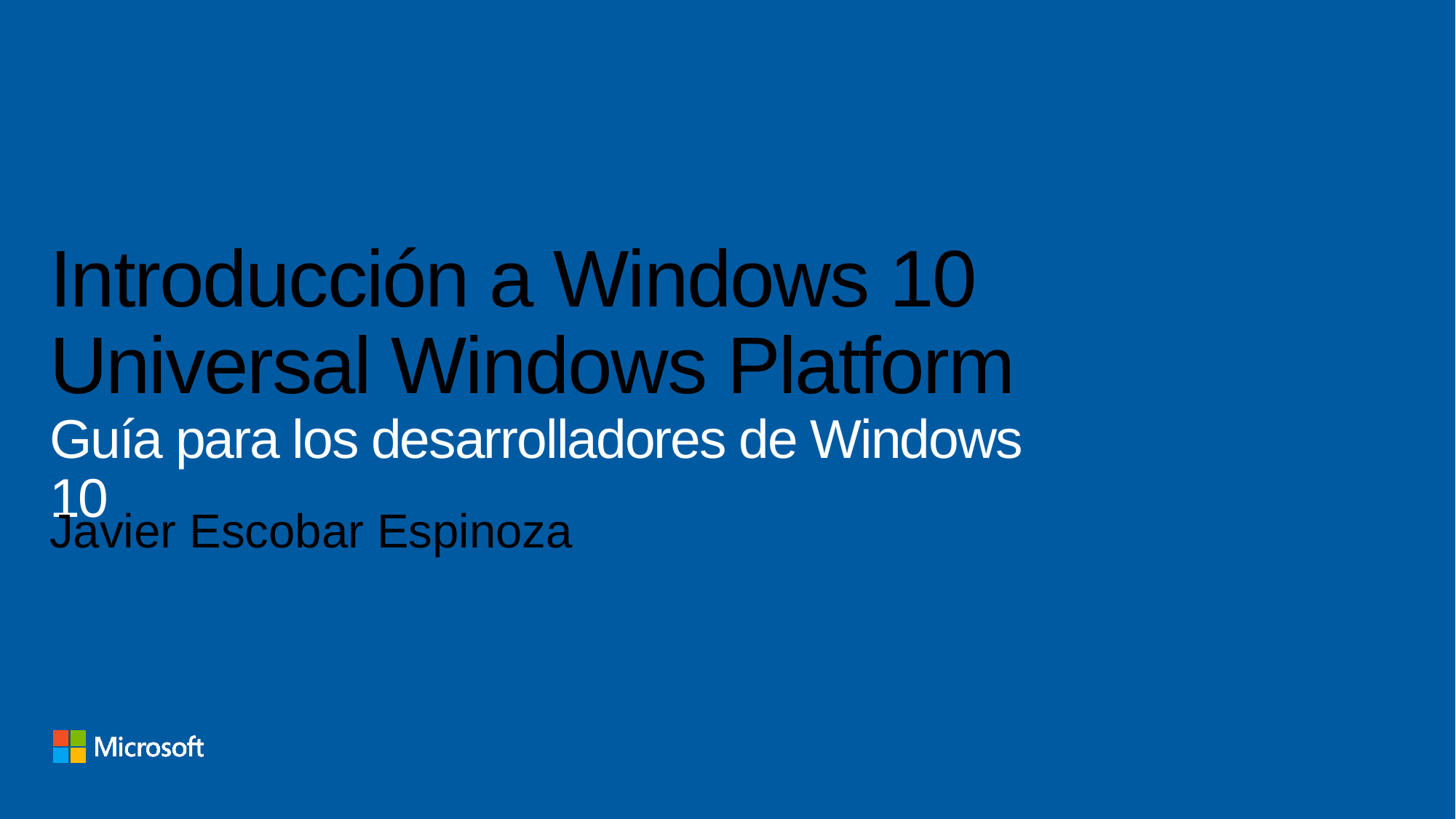

# Introducción a Windows 10 Universal Windows Platform Guía para los desarrolladores de Windows 10
Javier Escobar Espinoza